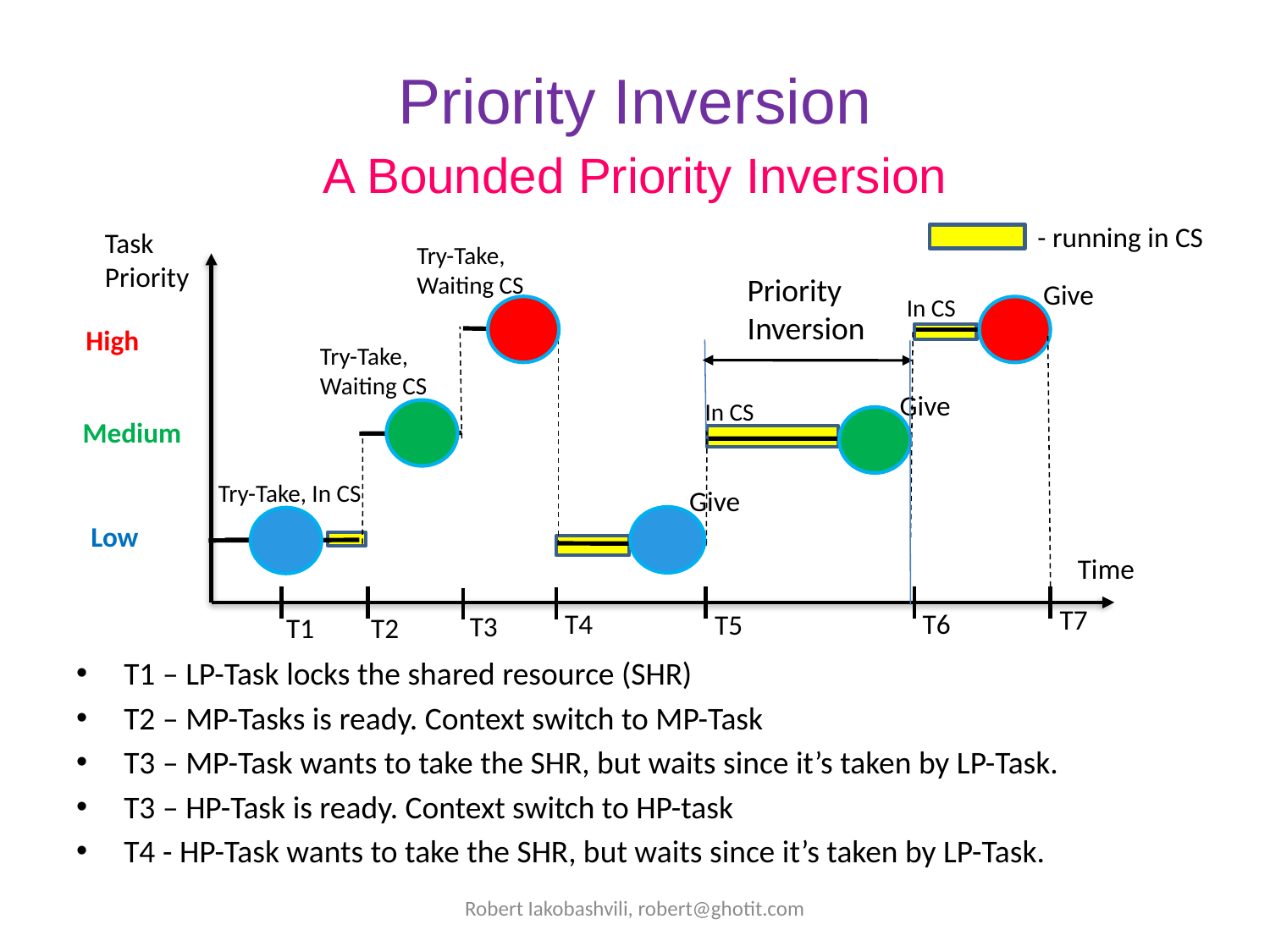

# Priority Inversion
A Bounded Priority Inversion

T1 – LP-Task locks the shared resource (SHR)
T2 – MP-Tasks is ready. Context switch to MP-Task
T3 – MP-Task wants to take the SHR, but waits since it’s taken by LP-Task.
T3 – HP-Task is ready. Context switch to HP-task
T4 - HP-Task wants to take the SHR, but waits since it’s taken by LP-Task.

- running in CS

Task Priority
Try-Take,
Waiting CS
Priority
Inversion
Give
In CS

High

Try-Take,
Waiting CS
Give
In CS

Medium

Try-Take, In CS
Give

Low

Time
T7
T4
T6
T5
T3
T1
T2
Robert Iakobashvili, robert@ghotit.com